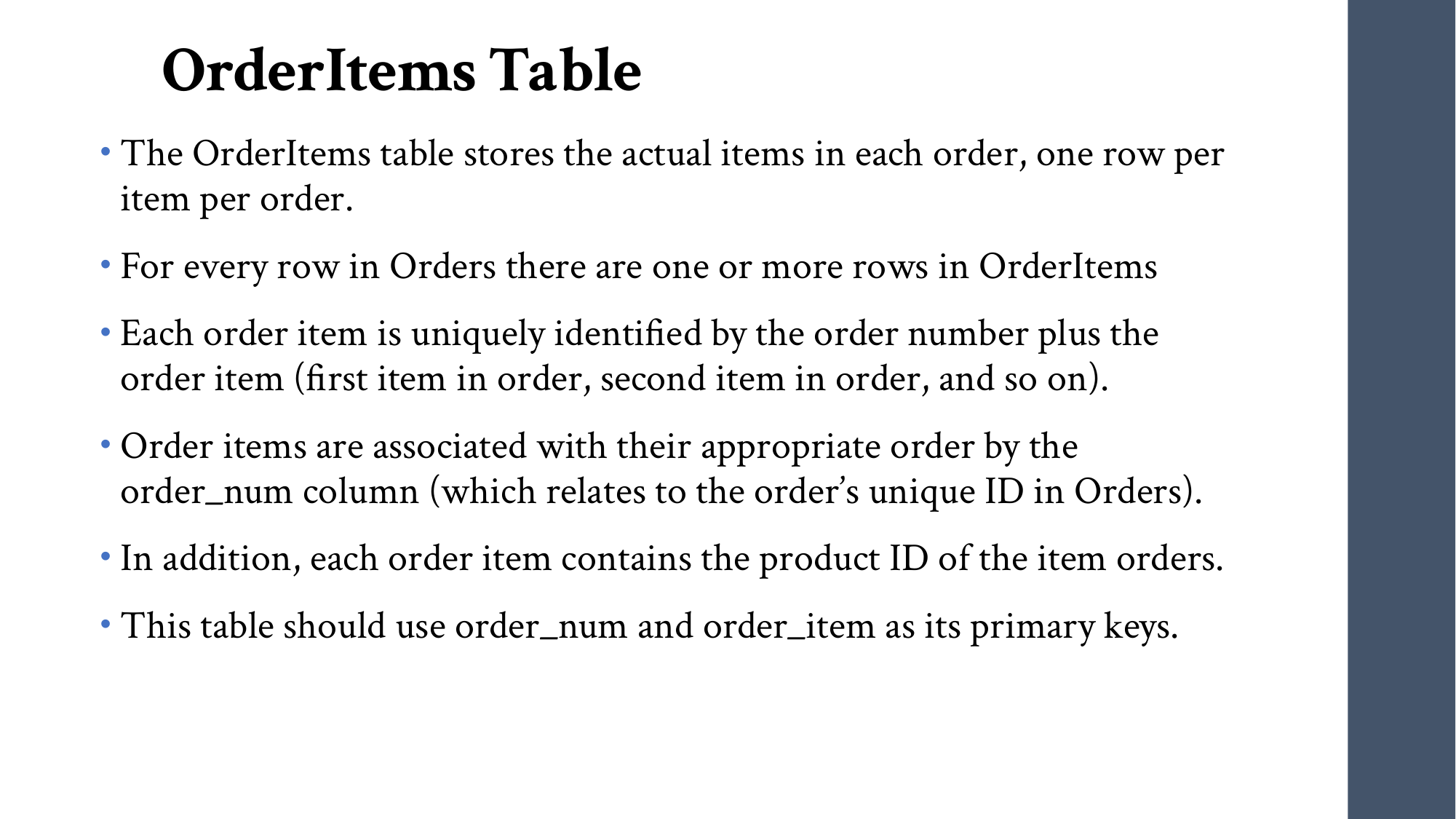

# OrderItems Table
The OrderItems table stores the actual items in each order, one row per item per order.
For every row in Orders there are one or more rows in OrderItems
Each order item is uniquely identified by the order number plus the order item (first item in order, second item in order, and so on).
Order items are associated with their appropriate order by the order_num column (which relates to the order’s unique ID in Orders).
In addition, each order item contains the product ID of the item orders.
This table should use order_num and order_item as its primary keys.